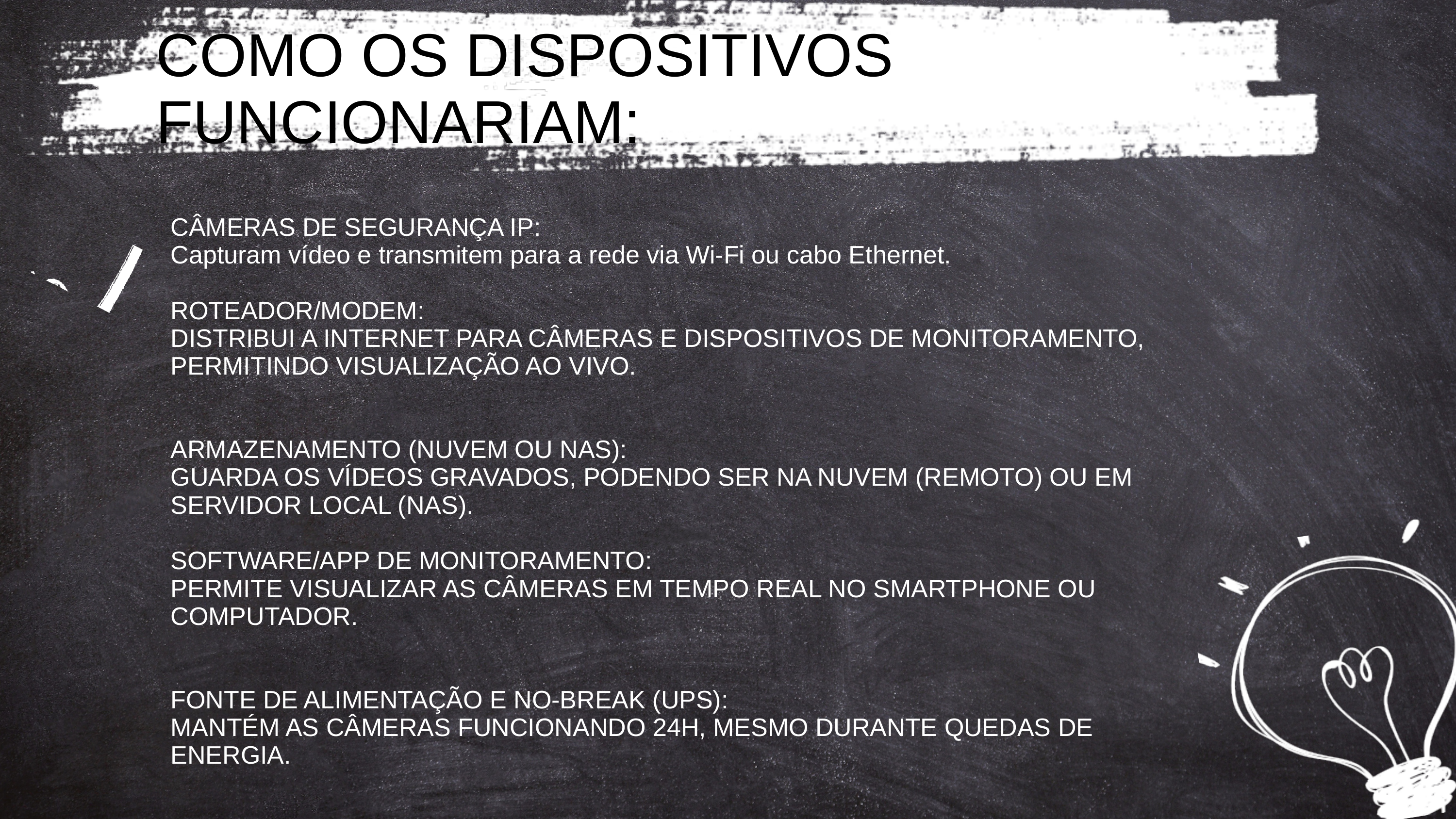

COMO OS DISPOSITIVOS FUNCIONARIAM:
CÂMERAS DE SEGURANÇA IP:
Capturam vídeo e transmitem para a rede via Wi-Fi ou cabo Ethernet.

ROTEADOR/MODEM:
DISTRIBUI A INTERNET PARA CÂMERAS E DISPOSITIVOS DE MONITORAMENTO, PERMITINDO VISUALIZAÇÃO AO VIVO.

ARMAZENAMENTO (NUVEM OU NAS):
GUARDA OS VÍDEOS GRAVADOS, PODENDO SER NA NUVEM (REMOTO) OU EM SERVIDOR LOCAL (NAS).

SOFTWARE/APP DE MONITORAMENTO:
PERMITE VISUALIZAR AS CÂMERAS EM TEMPO REAL NO SMARTPHONE OU COMPUTADOR.

FONTE DE ALIMENTAÇÃO E NO-BREAK (UPS):
MANTÉM AS CÂMERAS FUNCIONANDO 24H, MESMO DURANTE QUEDAS DE ENERGIA.